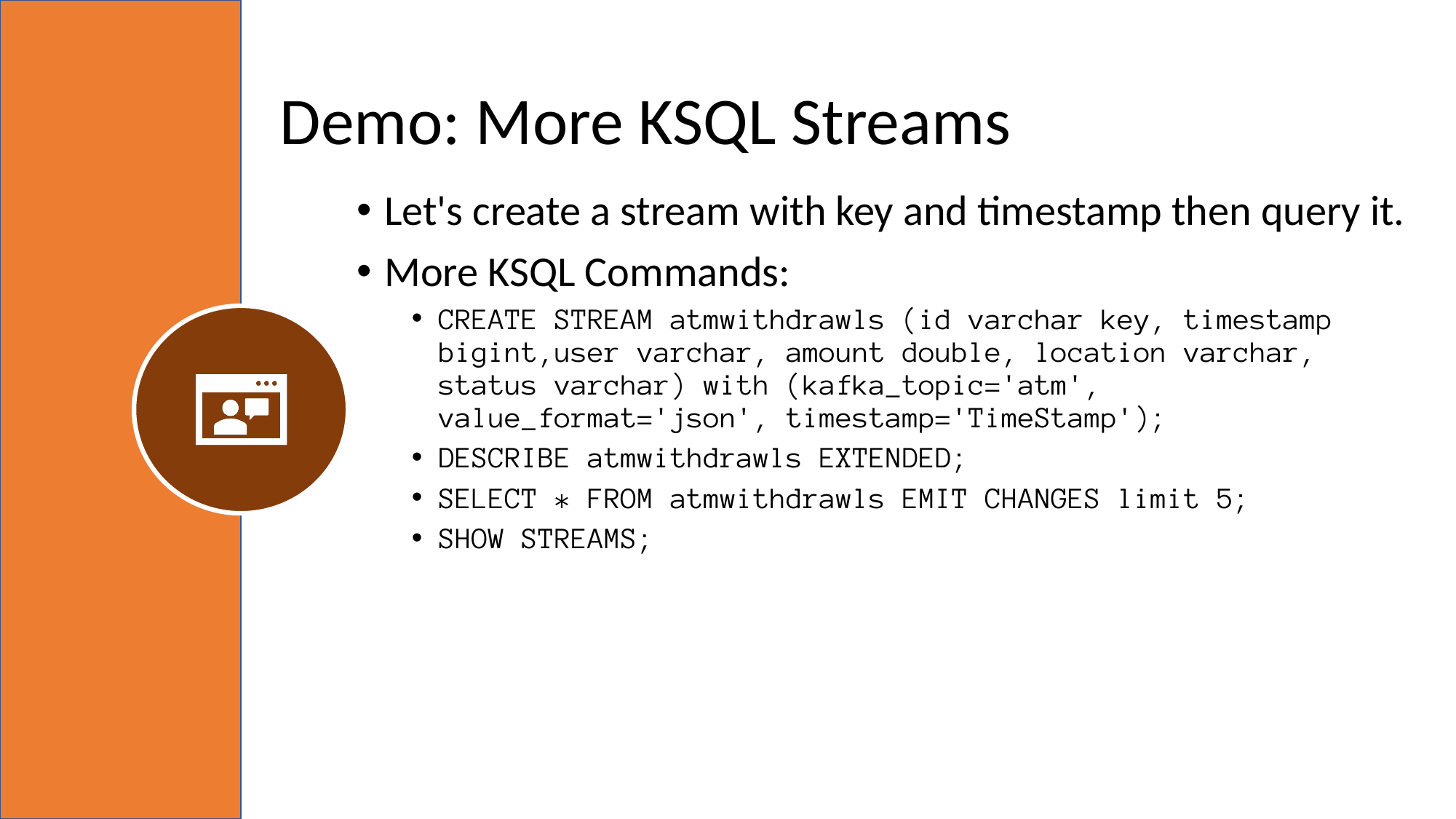

# Demo: More KSQL Streams
Let's create a stream with key and timestamp then query it.
More KSQL Commands:
CREATE STREAM atmwithdrawls (id varchar key, timestamp bigint,user varchar, amount double, location varchar, status varchar) with (kafka_topic='atm', value_format='json', timestamp='TimeStamp');
DESCRIBE atmwithdrawls EXTENDED;
SELECT * FROM atmwithdrawls EMIT CHANGES limit 5;
SHOW STREAMS;